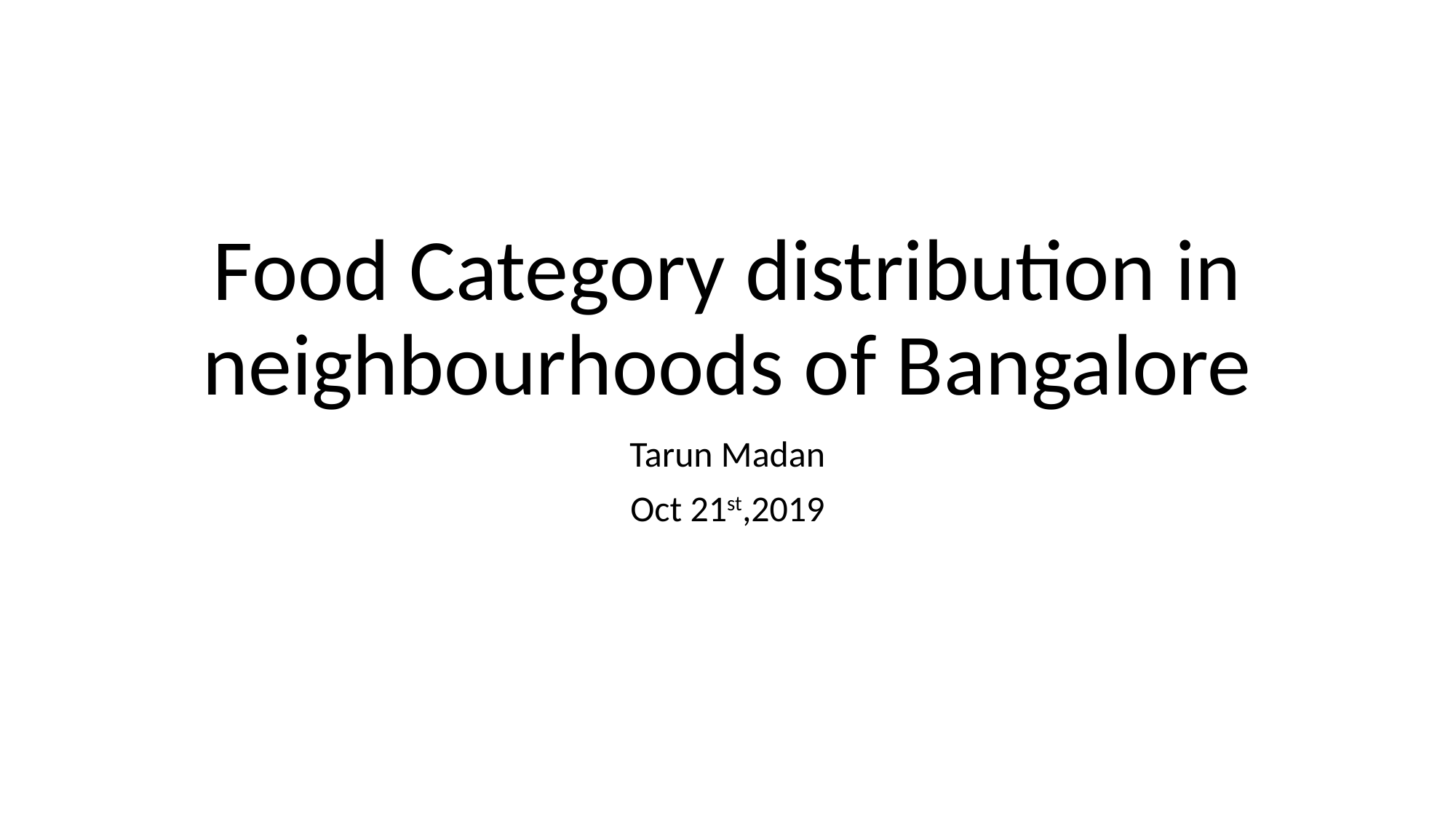

# Food Category distribution in neighbourhoods of Bangalore
Tarun Madan
Oct 21st,2019